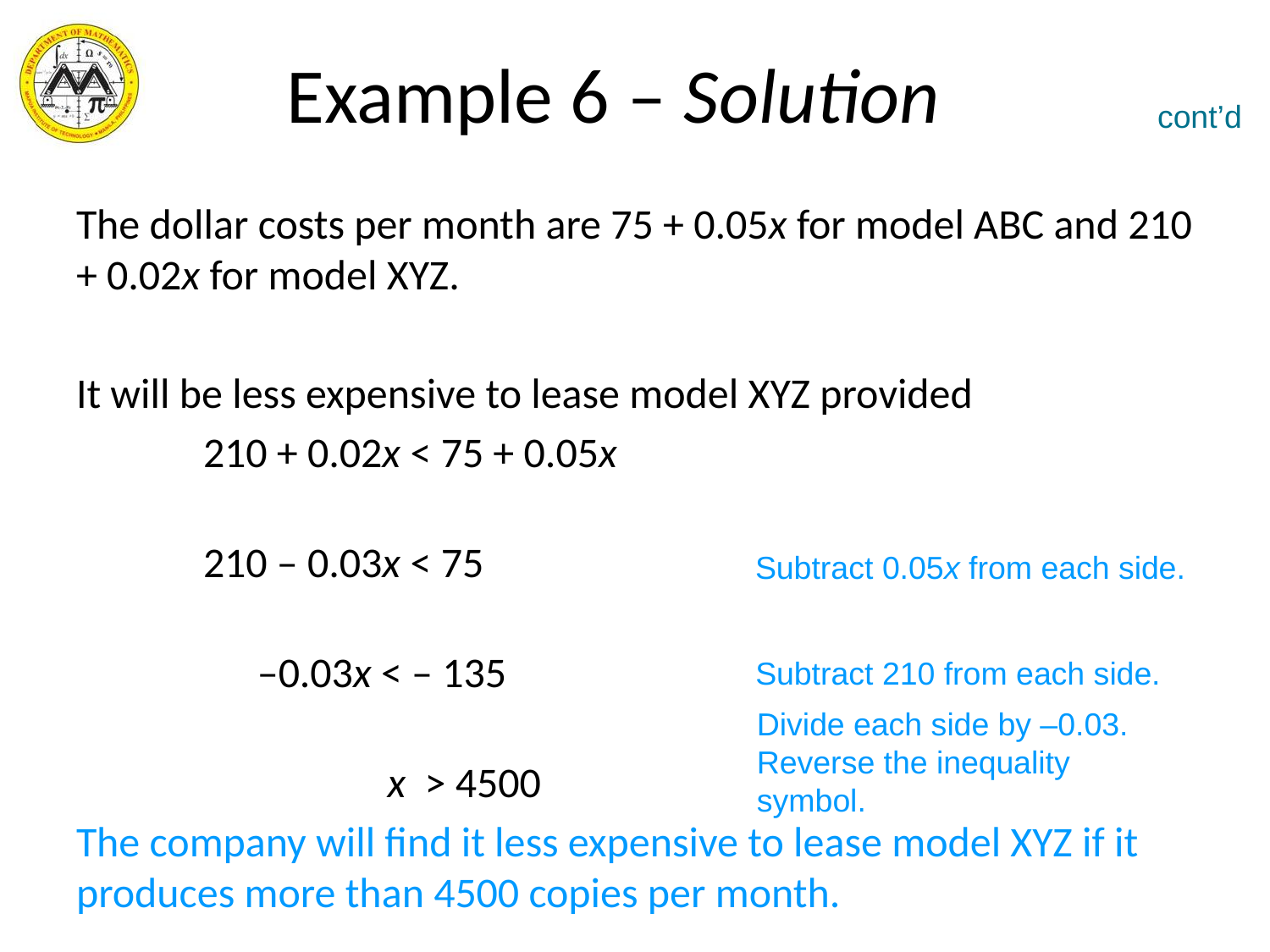

# Example 6 – Solution
cont’d
The dollar costs per month are 75 + 0.05x for model ABC and 210 + 0.02x for model XYZ.

It will be less expensive to lease model XYZ provided
	210 + 0.02x < 75 + 0.05x
	210 – 0.03x < 75
                   –0.03x < – 135
		      x  > 4500
The company will find it less expensive to lease model XYZ if it produces more than 4500 copies per month.
Subtract 0.05x from each side.
Subtract 210 from each side.
Divide each side by –0.03.
Reverse the inequality symbol.